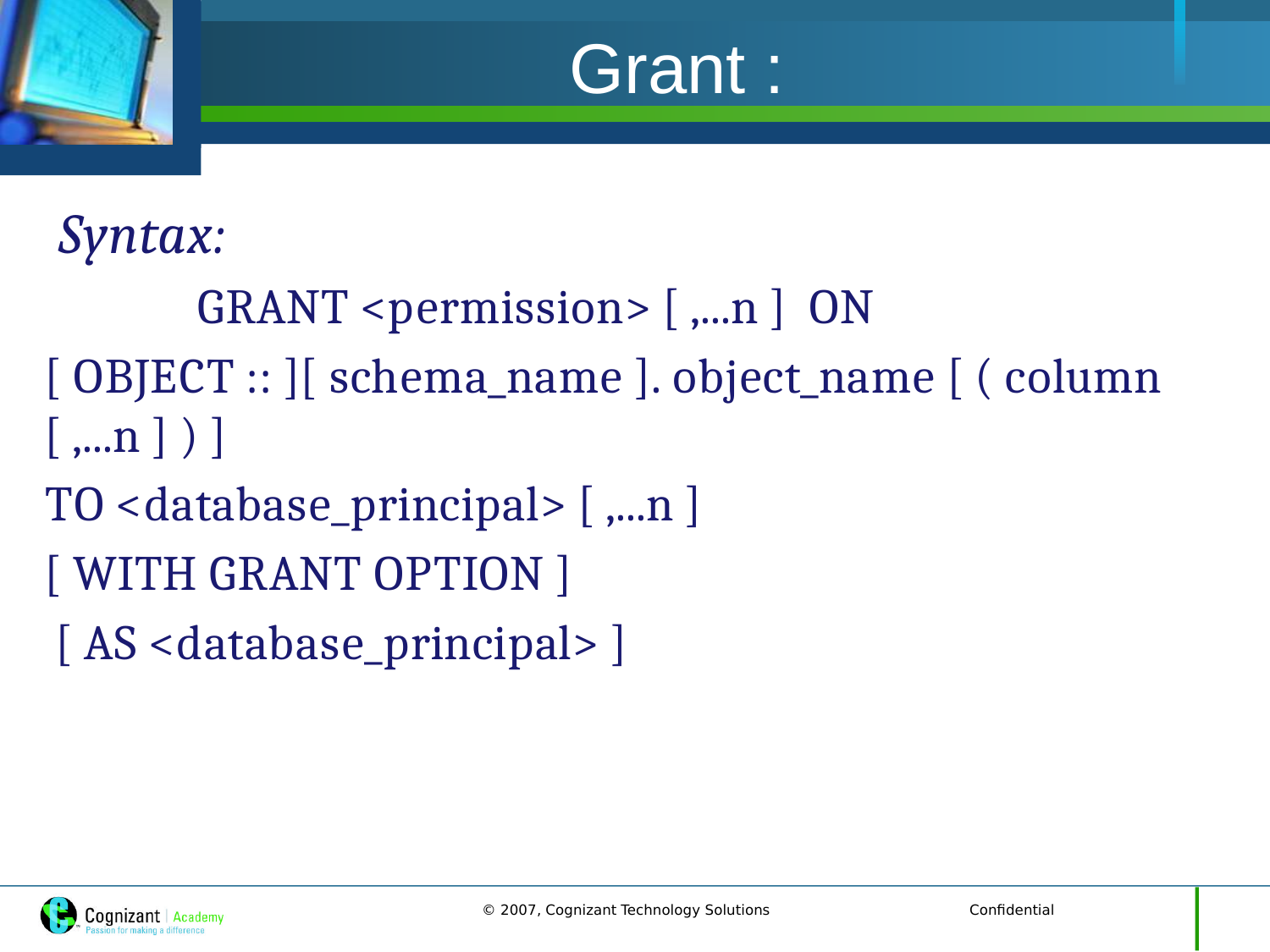

# Grant :
 Syntax:
              GRANT <permission> [ ,...n ]  ON
[ OBJECT :: ][ schema_name ]. object_name [ ( column [ ,...n ] ) ]
TO <database_principal> [ ,...n ]
[ WITH GRANT OPTION ]
 [ AS <database_principal> ]